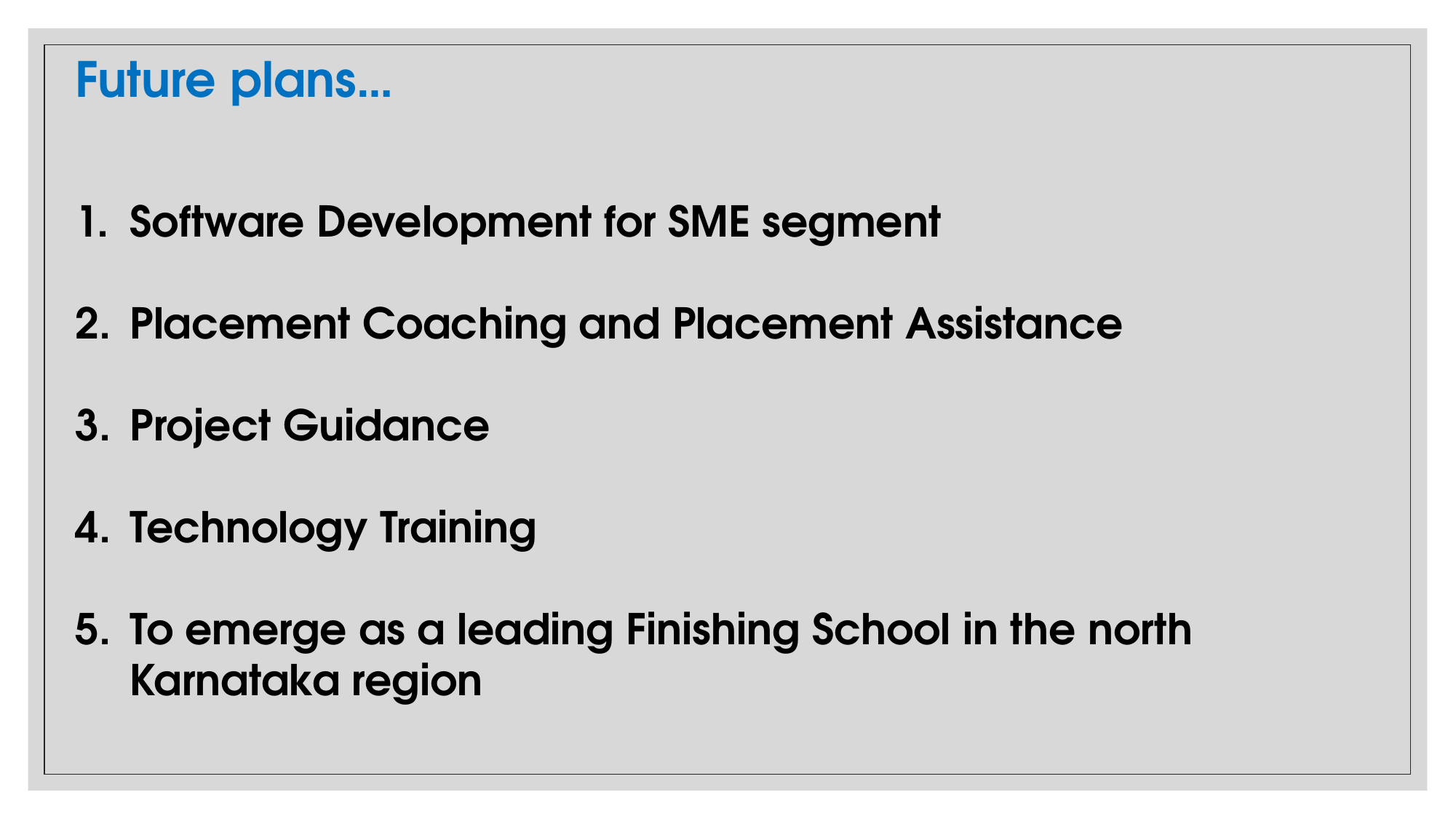

Future plans…

Software Development for SME segment

Placement Coaching and Placement Assistance

Project Guidance

Technology Training

To emerge as a leading Finishing School in the north Karnataka region